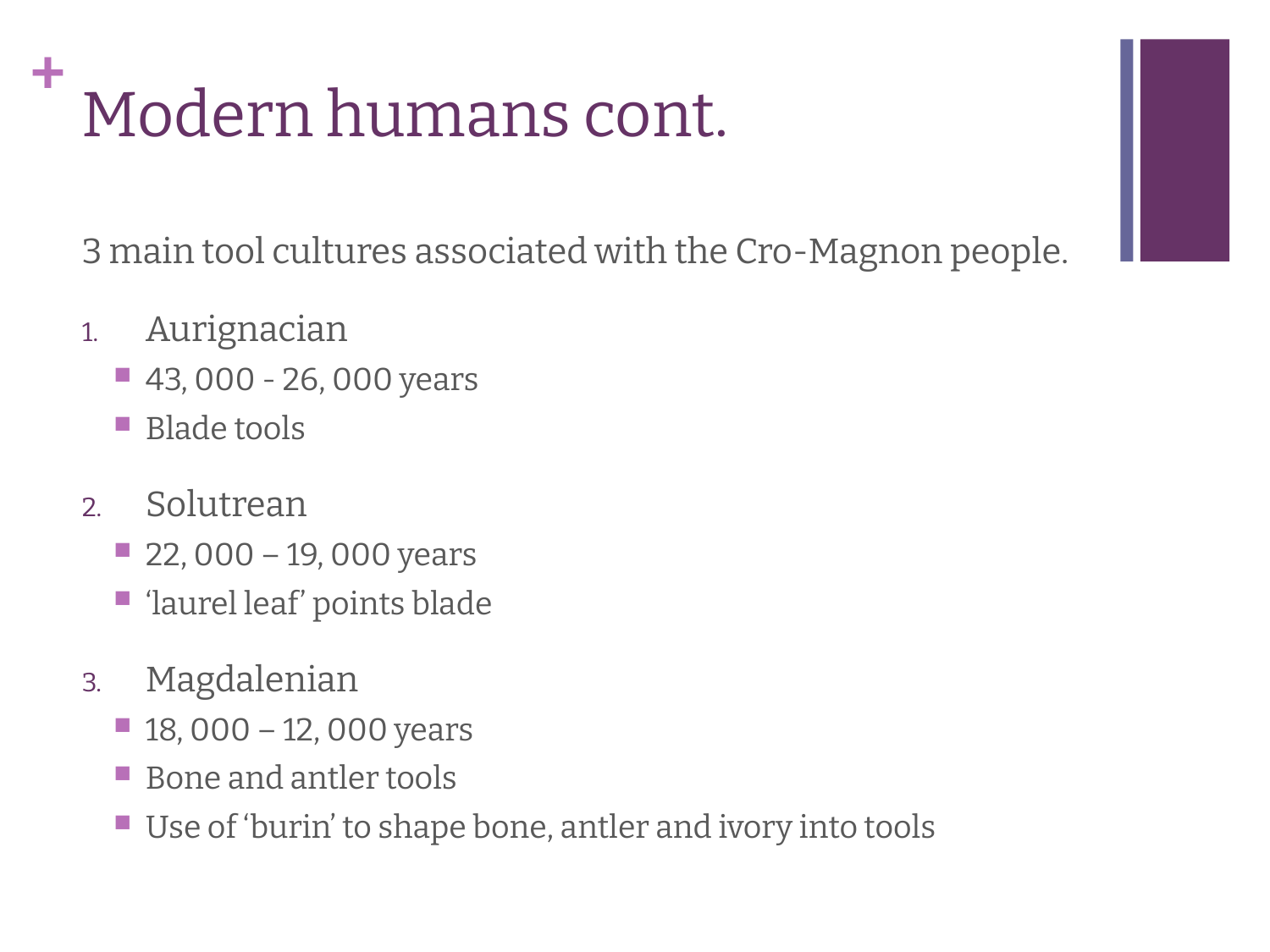

# Modern humans cont.
3 main tool cultures associated with the Cro-Magnon people.
Aurignacian
43, 000 - 26, 000 years
Blade tools
Solutrean
22, 000 – 19, 000 years
‘laurel leaf’ points blade
Magdalenian
18, 000 – 12, 000 years
Bone and antler tools
Use of ‘burin’ to shape bone, antler and ivory into tools